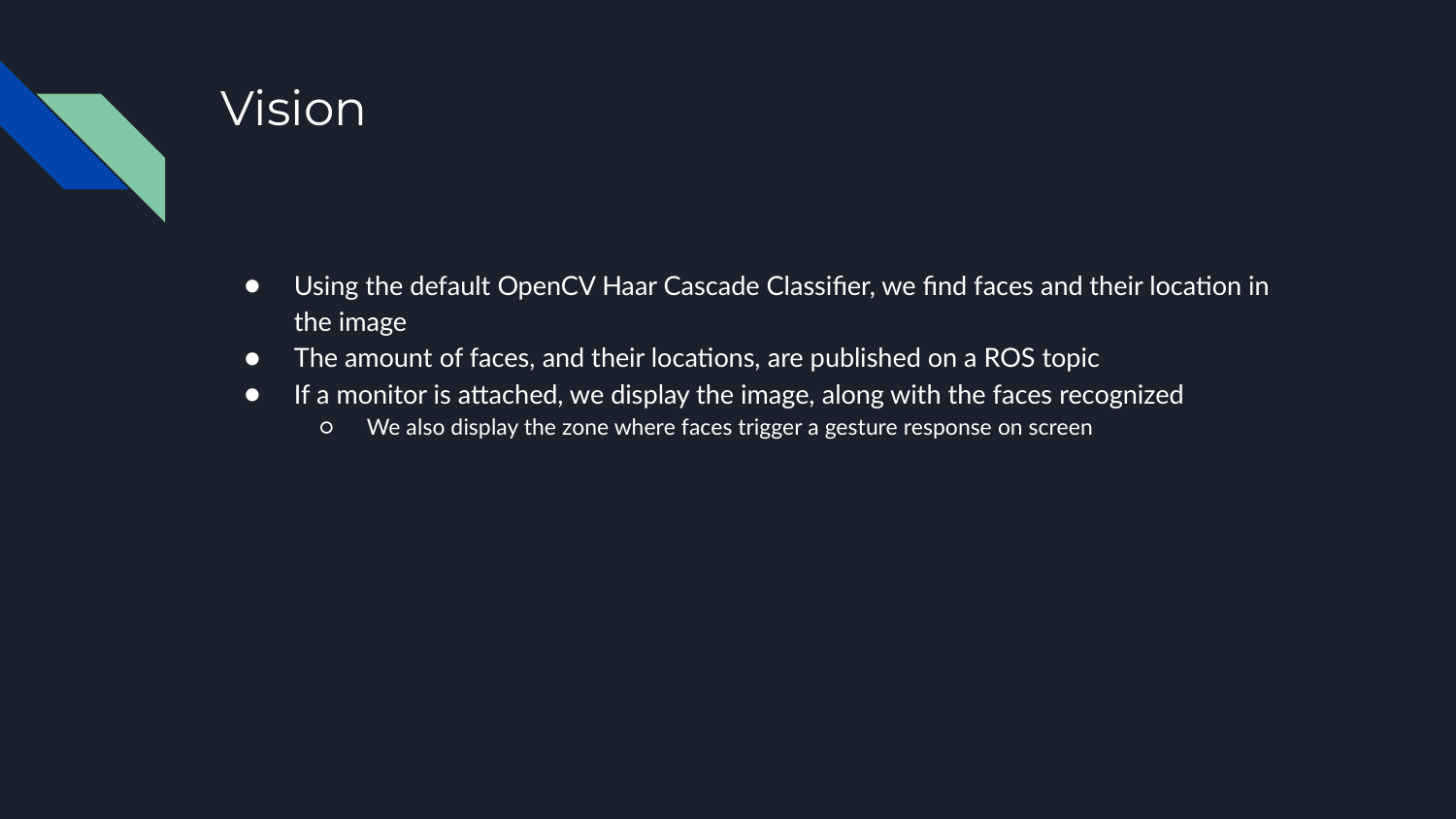

# Vision
Using the default OpenCV Haar Cascade Classifier, we find faces and their location in the image
The amount of faces, and their locations, are published on a ROS topic
If a monitor is attached, we display the image, along with the faces recognized
We also display the zone where faces trigger a gesture response on screen